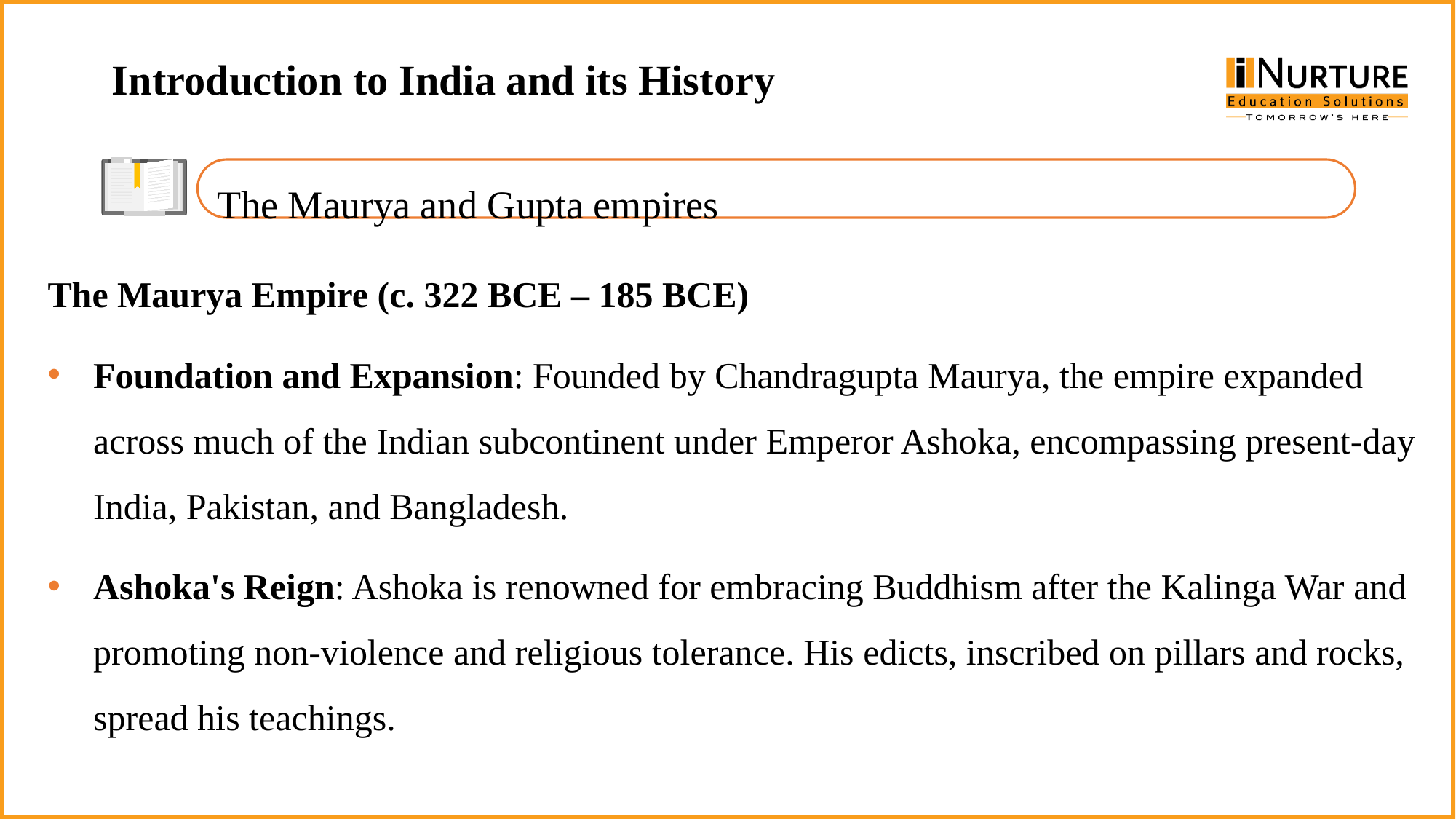

Introduction to India and its History

The Maurya and Gupta empires

The Maurya Empire (c. 322 BCE – 185 BCE)
Foundation and Expansion: Founded by Chandragupta Maurya, the empire expanded across much of the Indian subcontinent under Emperor Ashoka, encompassing present-day India, Pakistan, and Bangladesh.
Ashoka's Reign: Ashoka is renowned for embracing Buddhism after the Kalinga War and promoting non-violence and religious tolerance. His edicts, inscribed on pillars and rocks, spread his teachings.